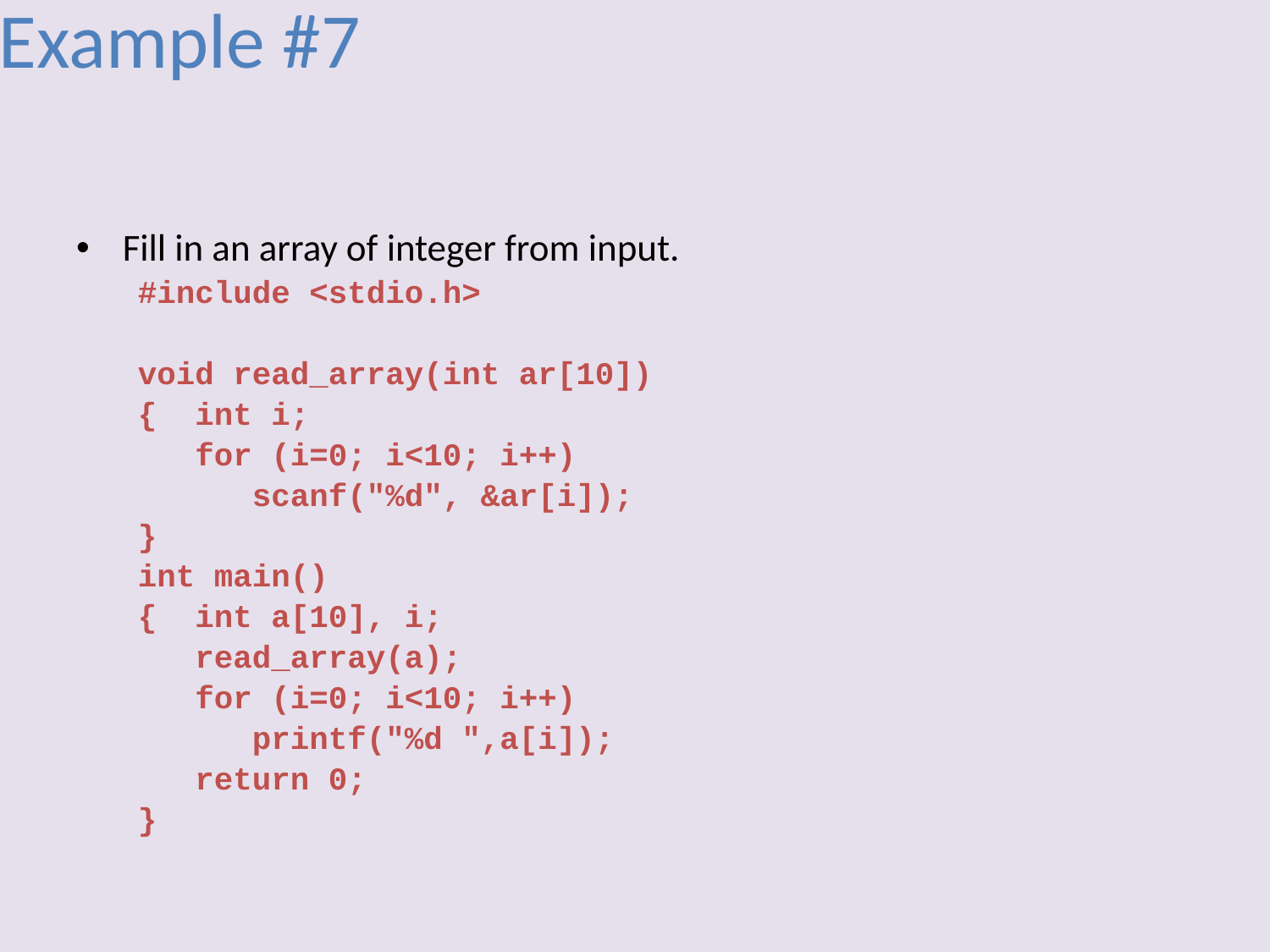

# Example #7
Fill in an array of integer from input.
#include <stdio.h>

void read_array(int ar[10])
{  int i;
   for (i=0; i<10; i++)
      scanf("%d", &ar[i]);
}
int main()
{  int a[10], i;
   read_array(a);
   for (i=0; i<10; i++)
      printf("%d ",a[i]);
   return 0;
}